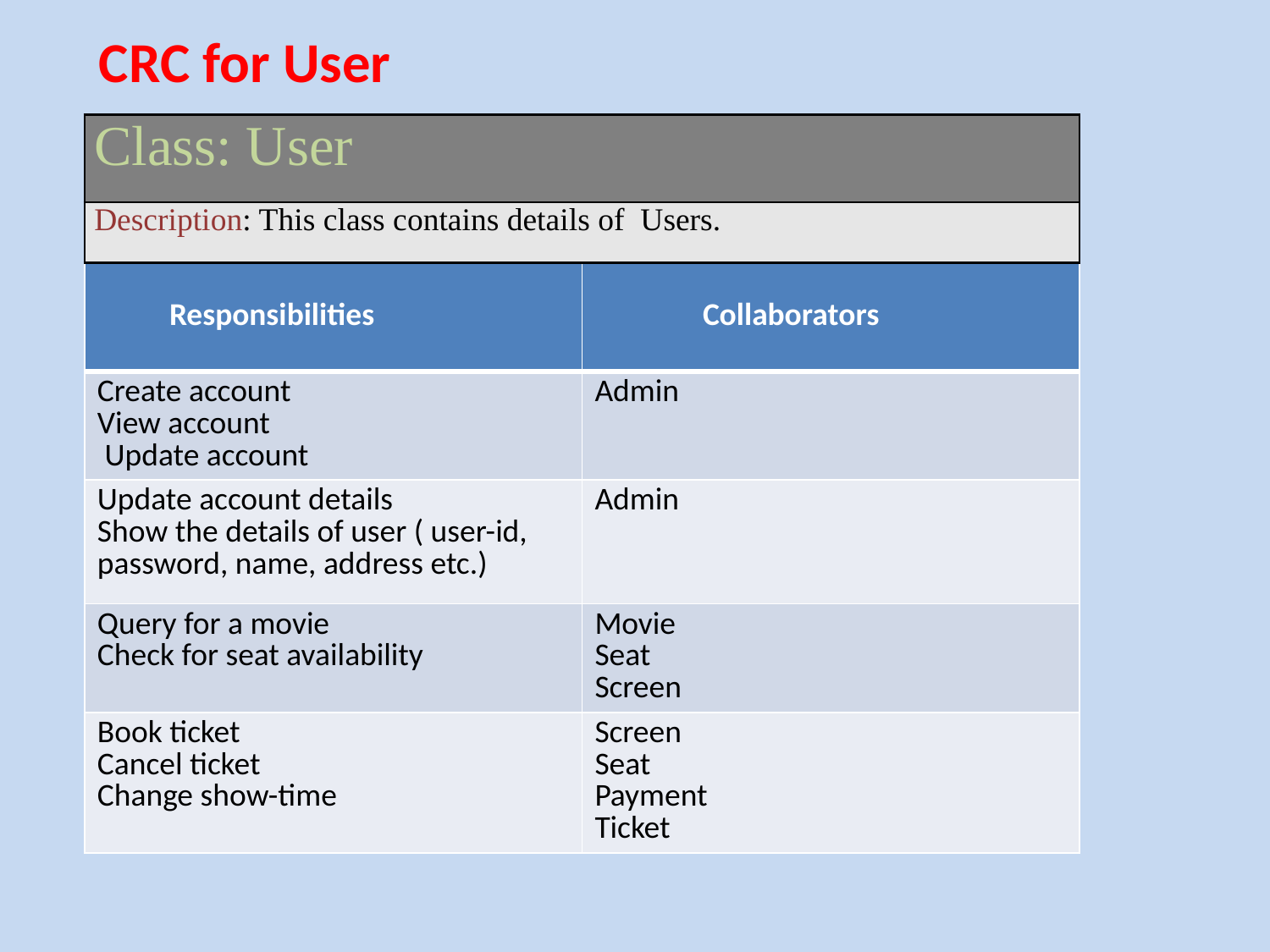

CRC for User
| Class: User |
| --- |
| Description: This class contains details of Users. |
| Responsibilities | Collaborators |
| --- | --- |
| Create account View account Update account | Admin |
| Update account details Show the details of user ( user-id, password, name, address etc.) | Admin |
| Query for a movie Check for seat availability | Movie Seat Screen |
| Book ticket Cancel ticket Change show-time | Screen Seat Payment Ticket |